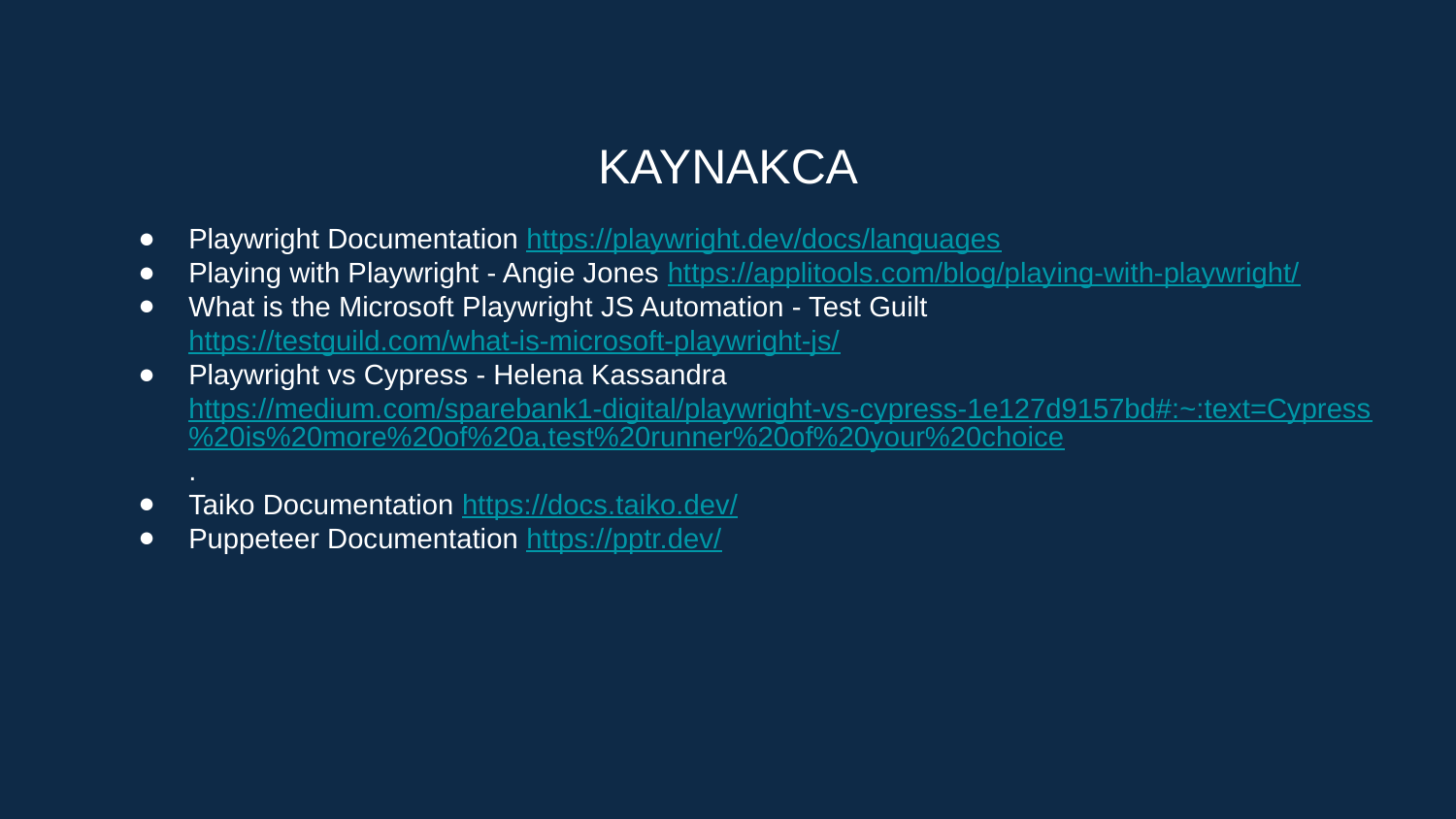

KAYNAKCA
Playwright Documentation https://playwright.dev/docs/languages
Playing with Playwright - Angie Jones https://applitools.com/blog/playing-with-playwright/
What is the Microsoft Playwright JS Automation - Test Guilt https://testguild.com/what-is-microsoft-playwright-js/
Playwright vs Cypress - Helena Kassandra https://medium.com/sparebank1-digital/playwright-vs-cypress-1e127d9157bd#:~:text=Cypress%20is%20more%20of%20a,test%20runner%20of%20your%20choice.
Taiko Documentation https://docs.taiko.dev/
Puppeteer Documentation https://pptr.dev/